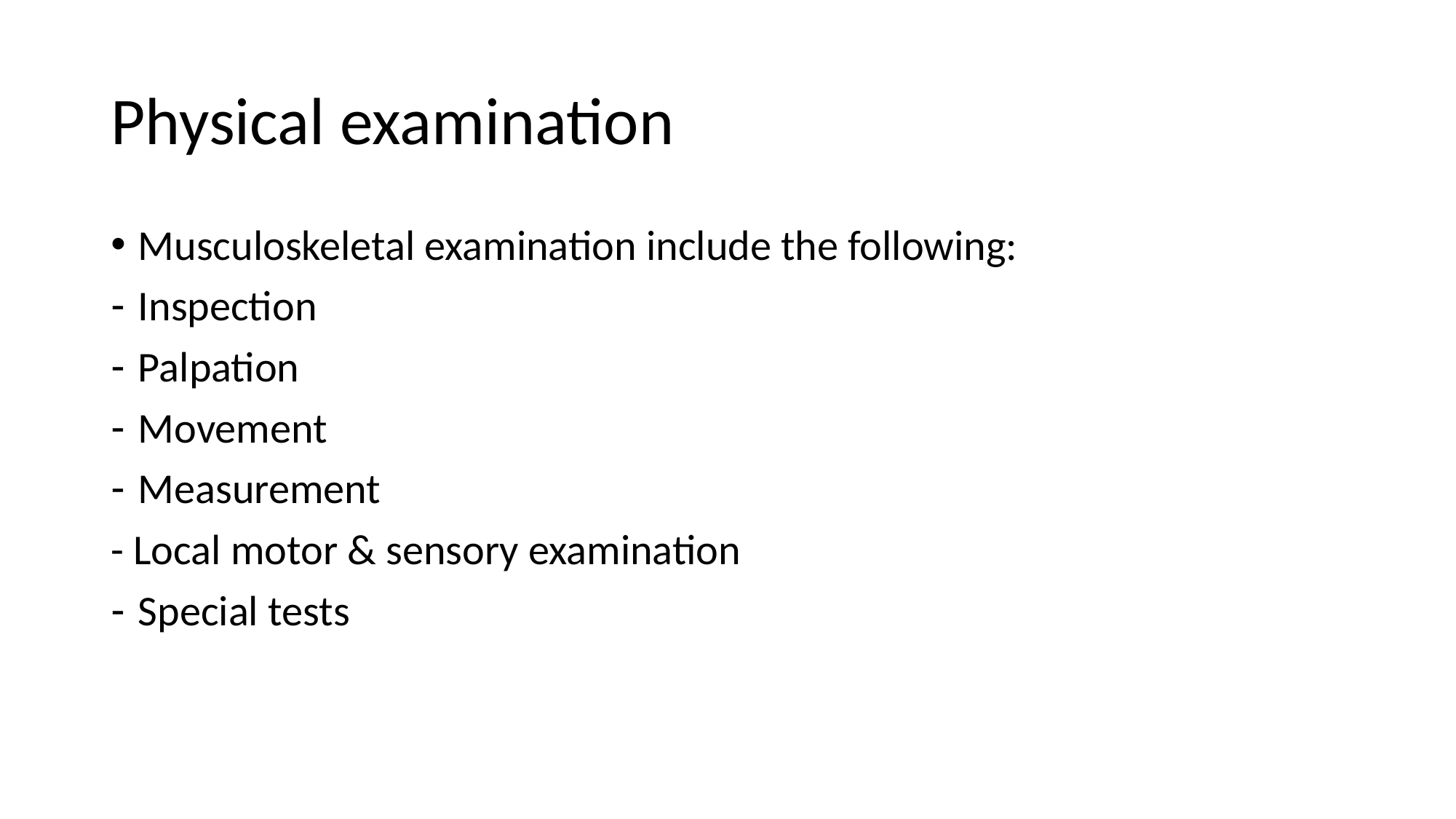

# Physical examination
Musculoskeletal examination include the following:
Inspection
Palpation
Movement
Measurement
- Local motor & sensory examination
Special tests